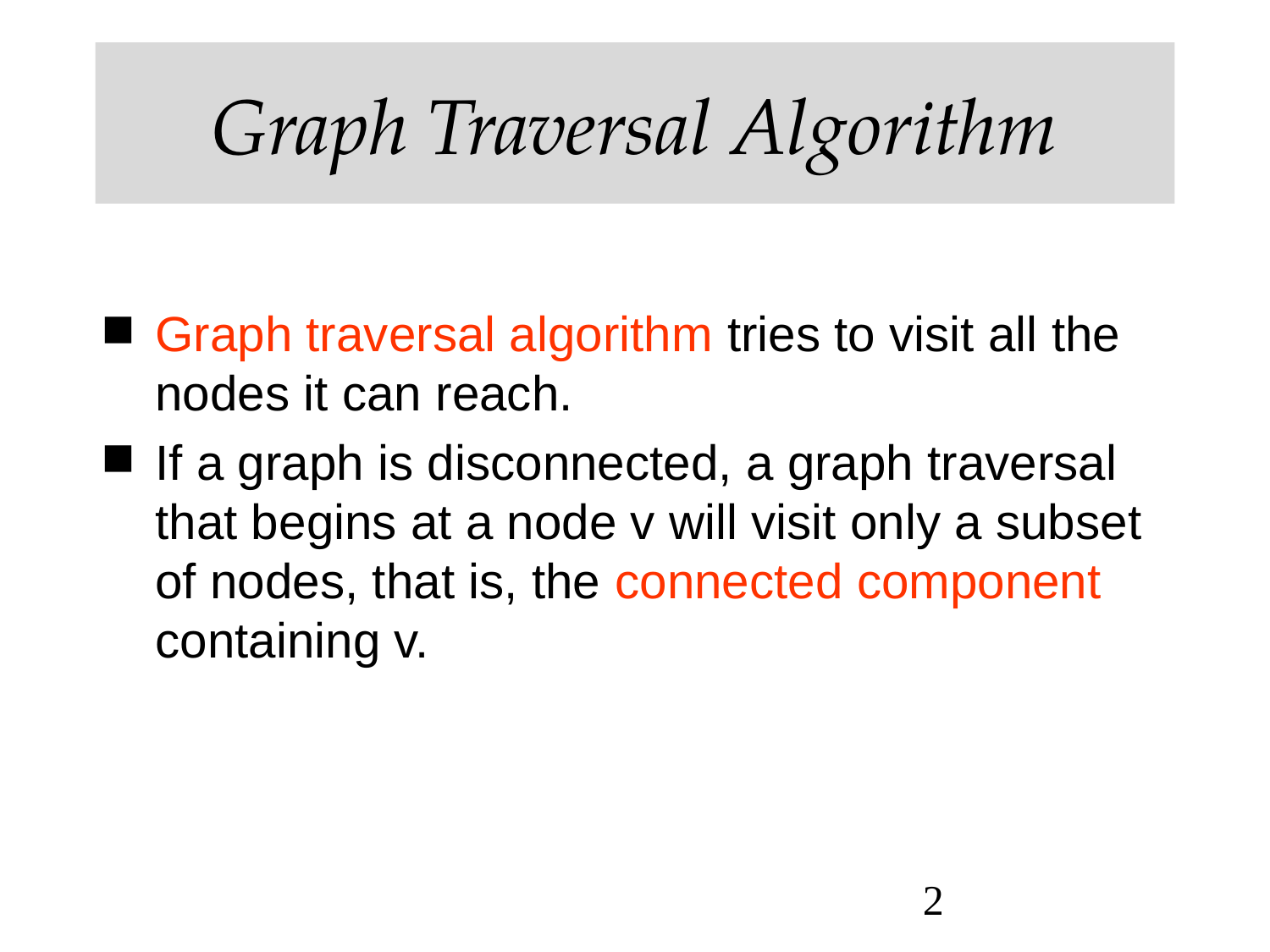

# Graph Traversal Algorithm
Graph traversal algorithm tries to visit all the nodes it can reach.
If a graph is disconnected, a graph traversal that begins at a node v will visit only a subset of nodes, that is, the connected component containing v.
2